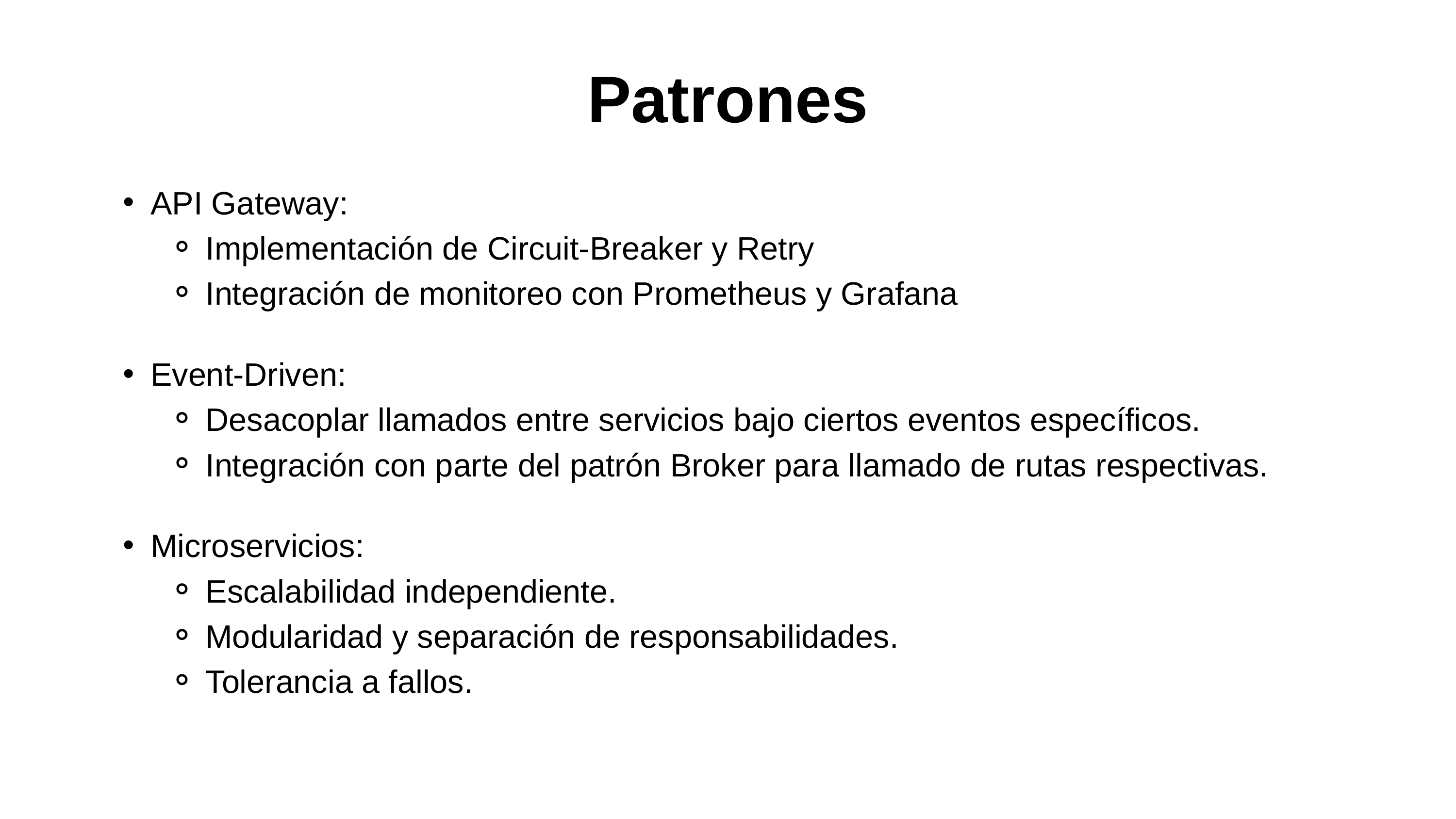

Patrones
API Gateway:
Implementación de Circuit-Breaker y Retry
Integración de monitoreo con Prometheus y Grafana
Event-Driven:
Desacoplar llamados entre servicios bajo ciertos eventos específicos.
Integración con parte del patrón Broker para llamado de rutas respectivas.
Microservicios:
Escalabilidad independiente.
Modularidad y separación de responsabilidades.
Tolerancia a fallos.